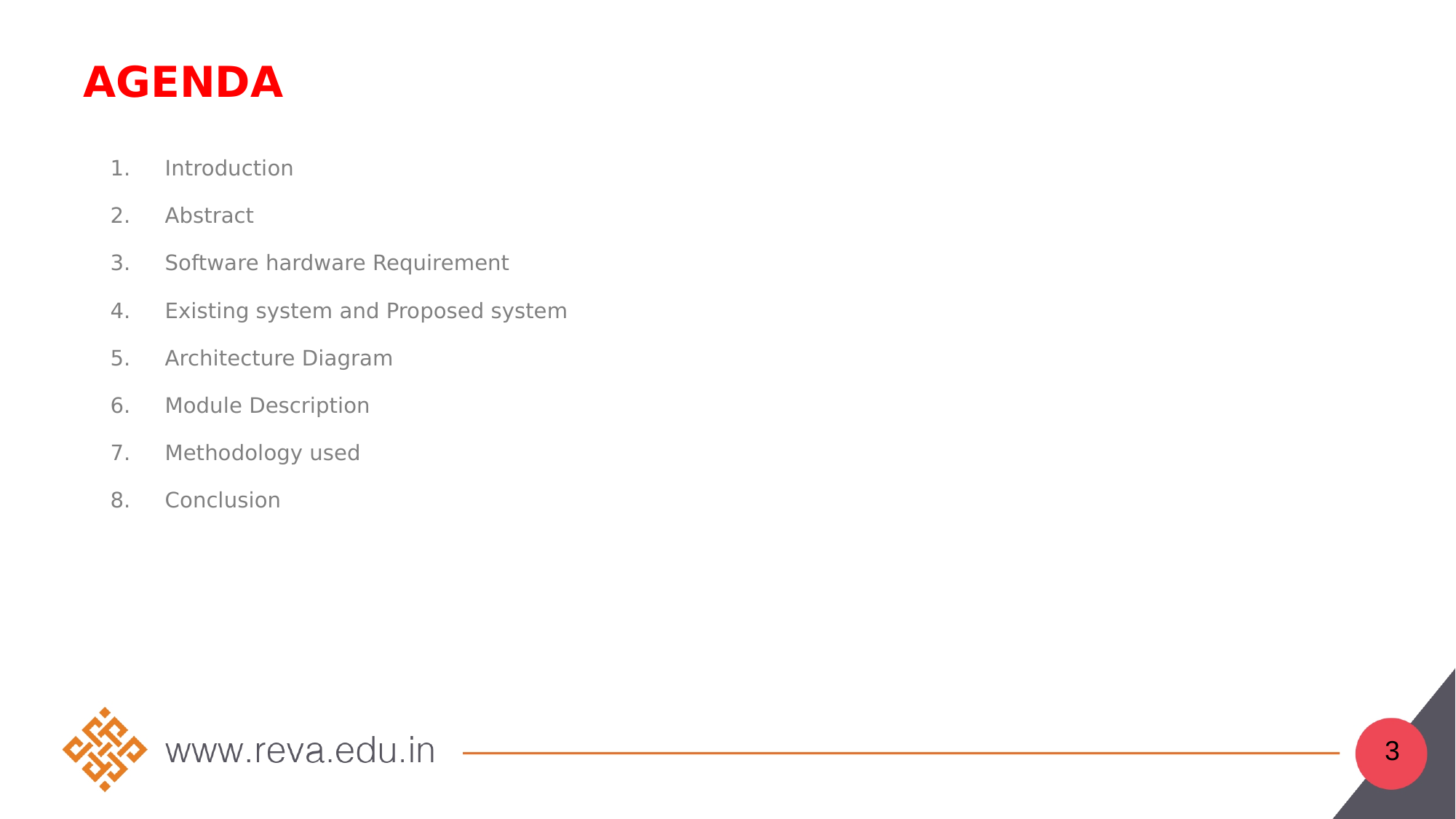

# Agenda
Introduction
Abstract
Software hardware Requirement
Existing system and Proposed system
Architecture Diagram
Module Description
Methodology used
Conclusion
3